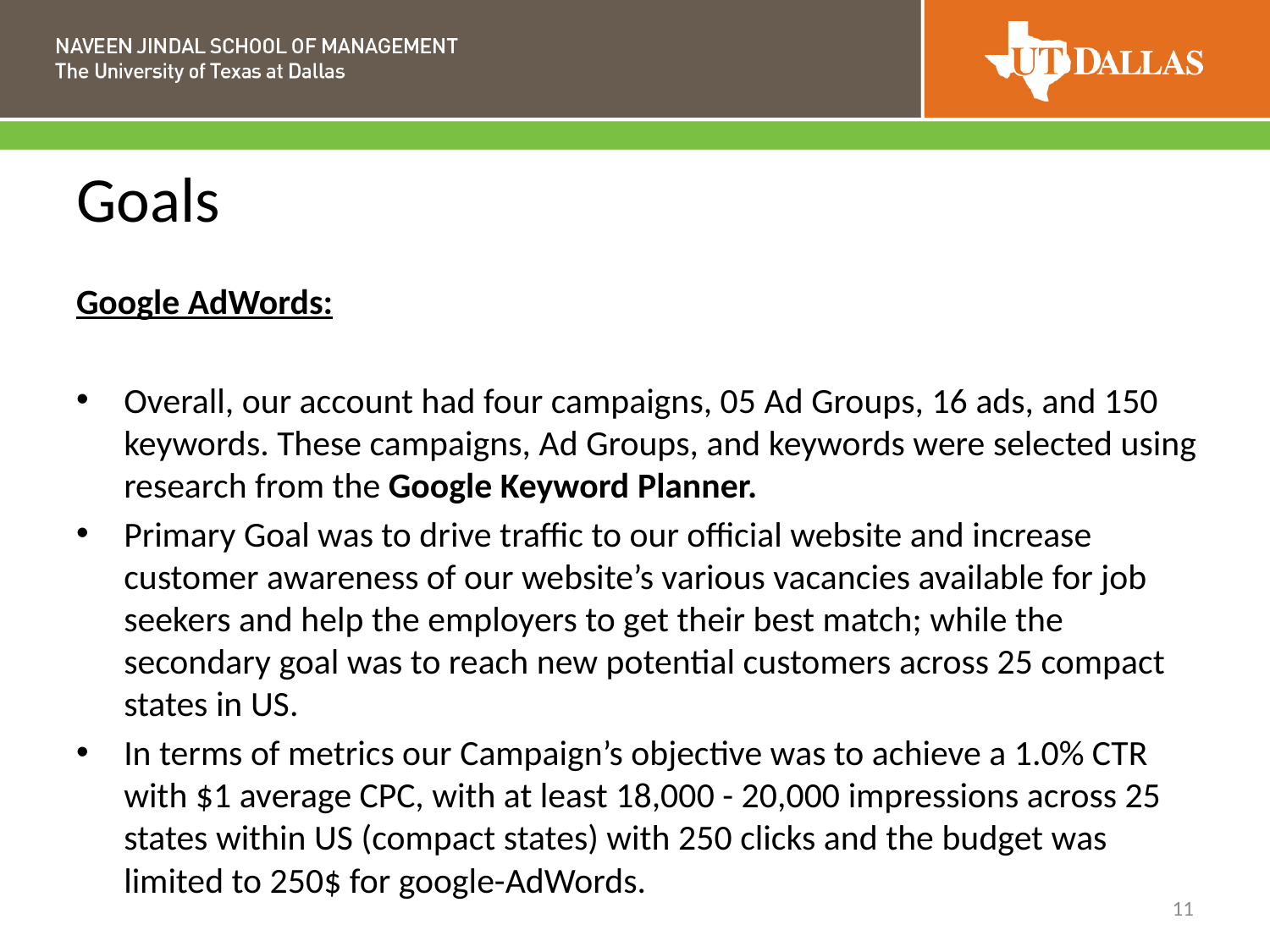

# Goals

Google AdWords:

Overall, our account had four campaigns, 05 Ad Groups, 16 ads, and 150 keywords. These campaigns, Ad Groups, and keywords were selected using research from the Google Keyword Planner.
Primary Goal was to drive traffic to our official website and increase customer awareness of our website’s various vacancies available for job seekers and help the employers to get their best match; while the secondary goal was to reach new potential customers across 25 compact states in US.
In terms of metrics our Campaign’s objective was to achieve a 1.0% CTR with $1 average CPC, with at least 18,000 - 20,000 impressions across 25 states within US (compact states) with 250 clicks and the budget was limited to 250$ for google-AdWords.

11